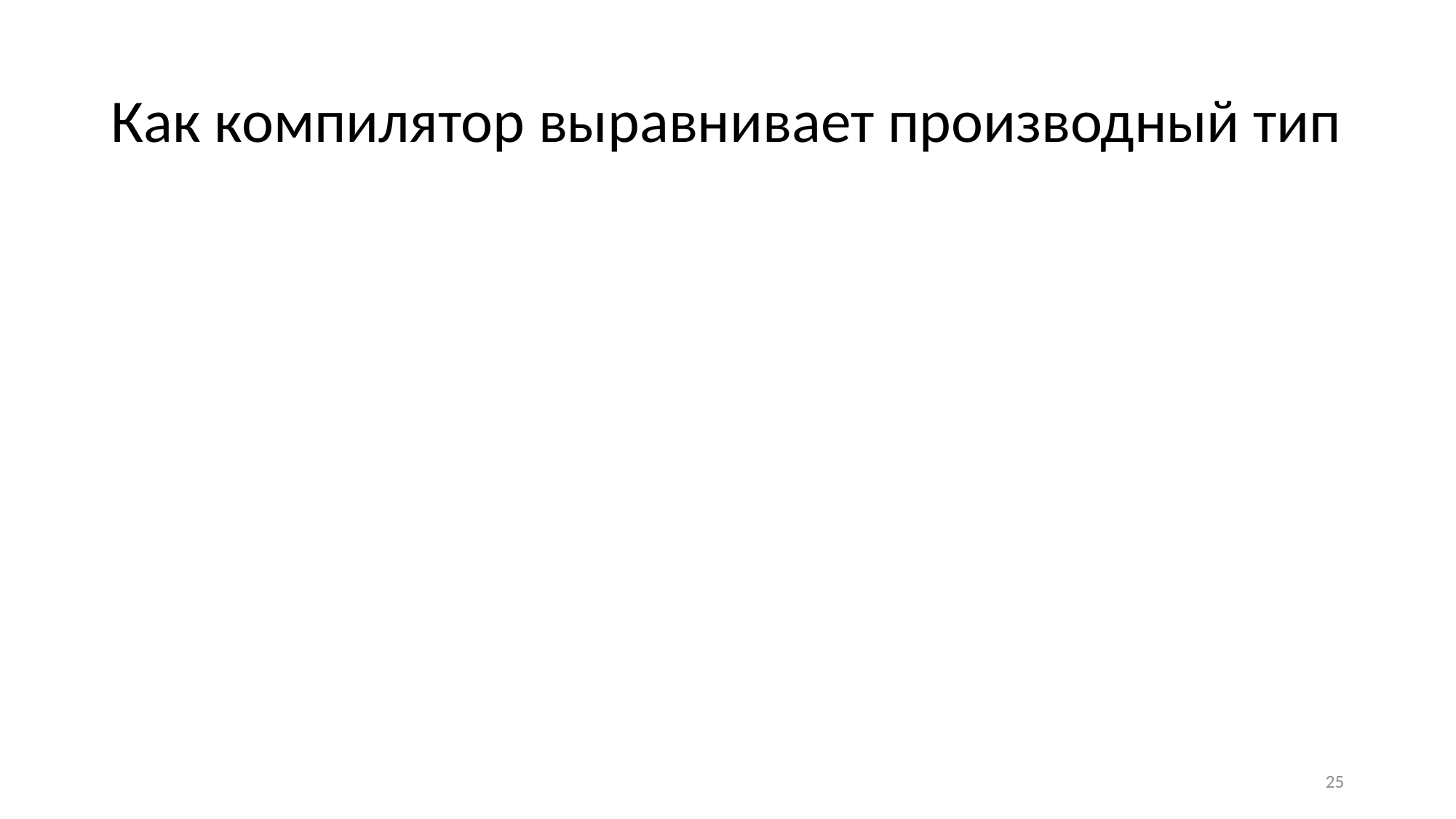

# Как компилятор выравнивает производный тип

25